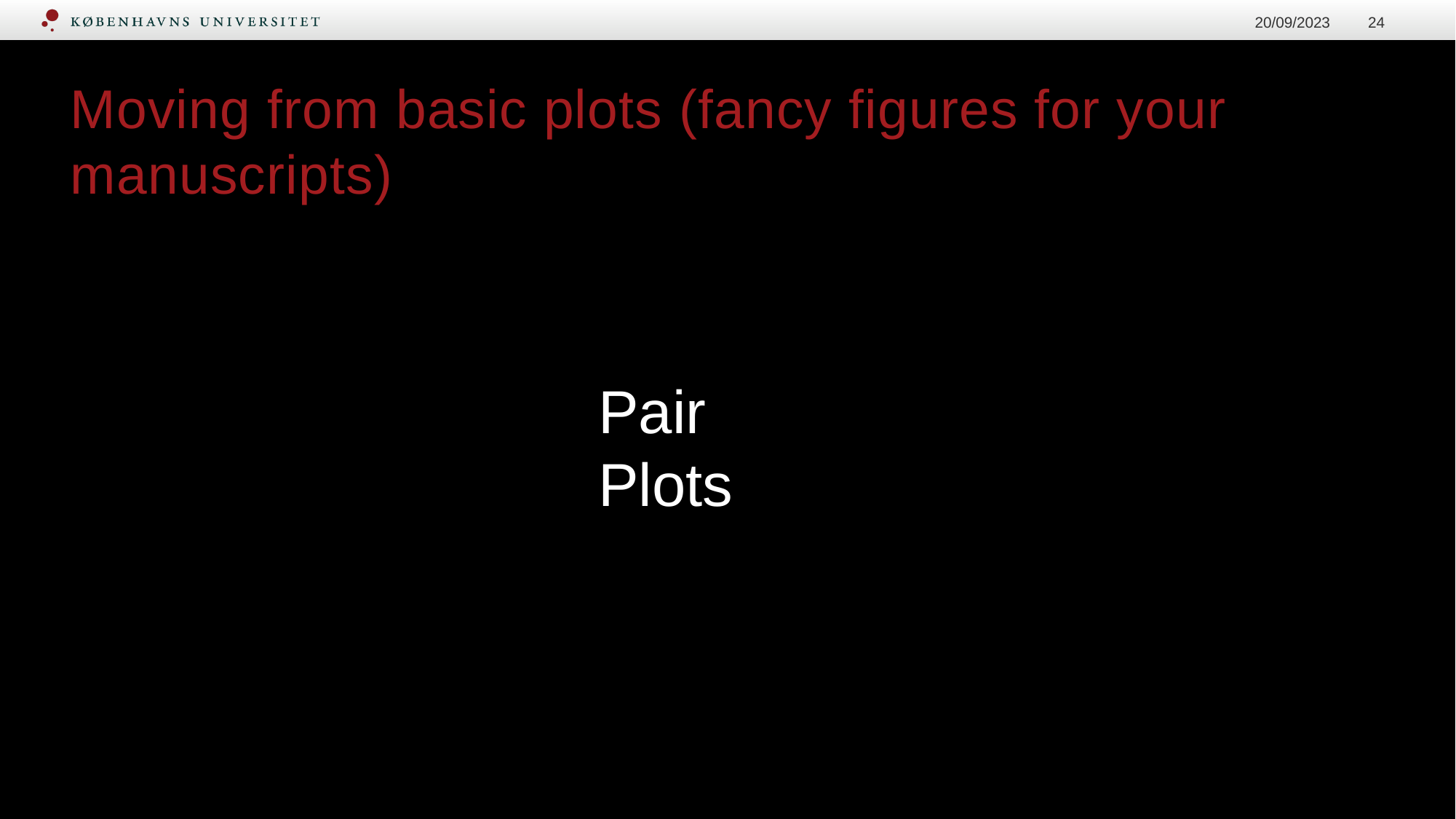

20/09/2023
24
# Moving from basic plots (fancy figures for your manuscripts)
Pair Plots